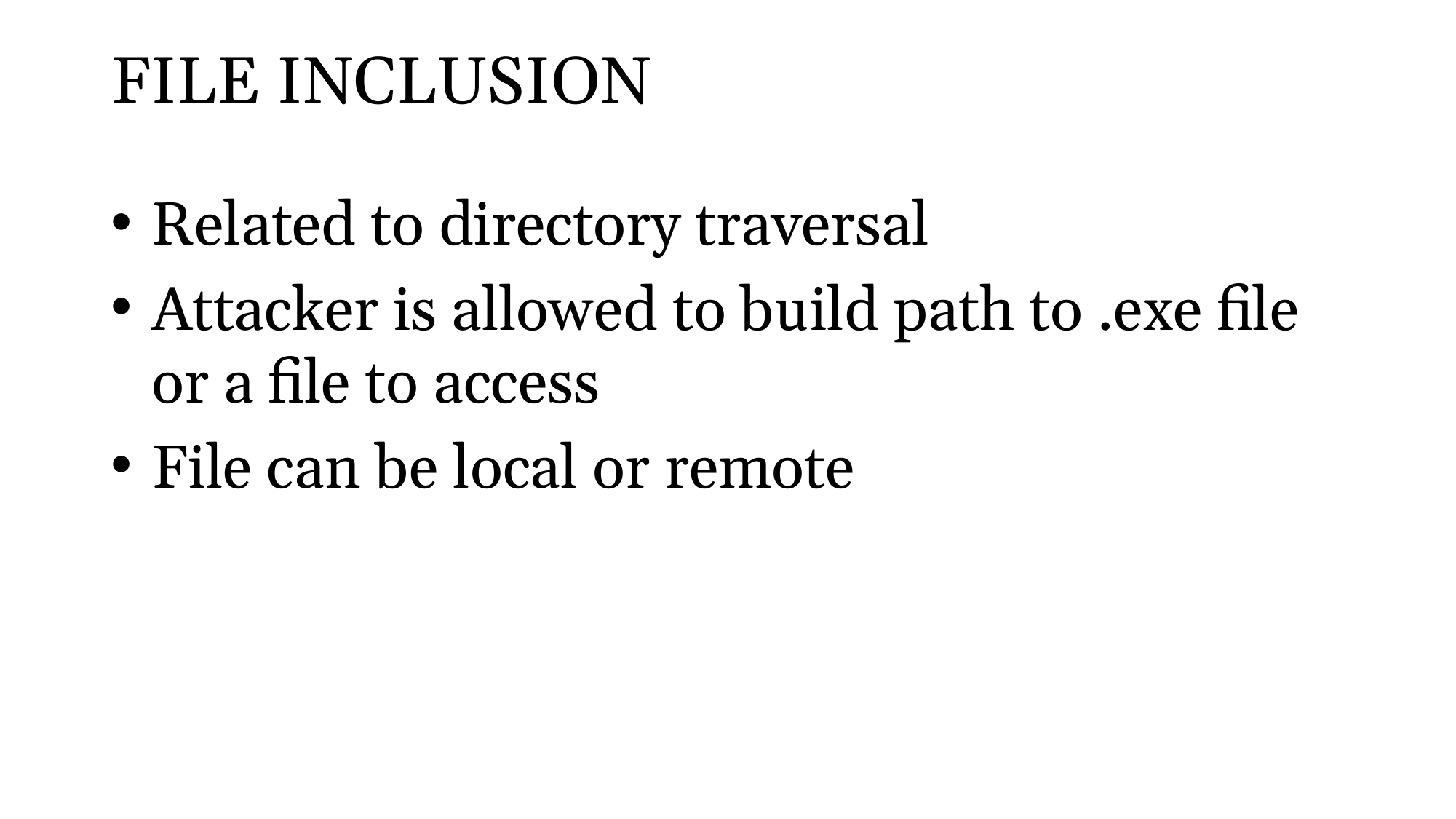

# FILE INCLUSION
Related to directory traversal
Attacker is allowed to build path to .exe file or a file to access
File can be local or remote